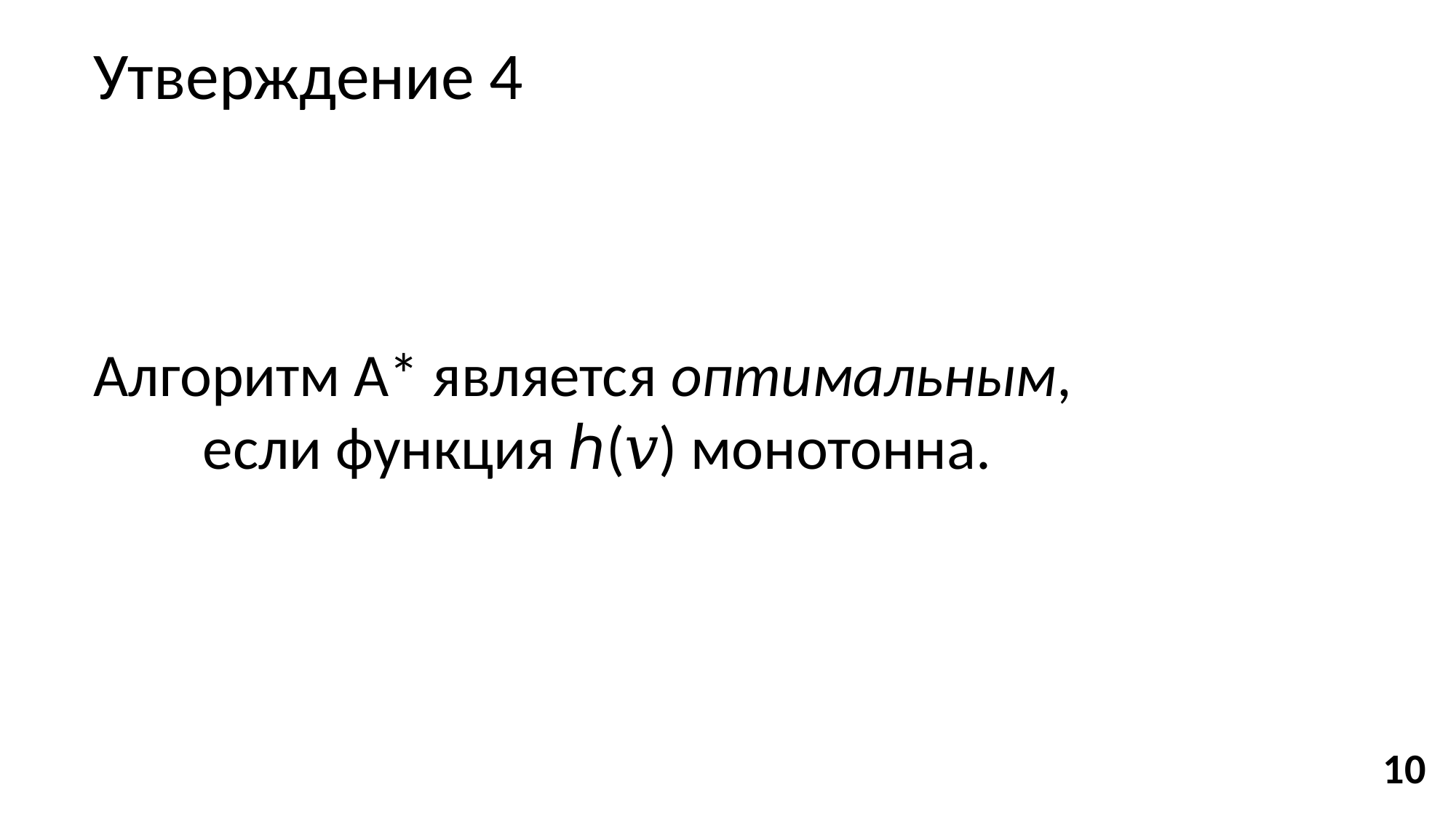

Утверждение 4
Алгоритм A* является оптимальным,
	если функция ℎ(𝑣) монотонна.
10